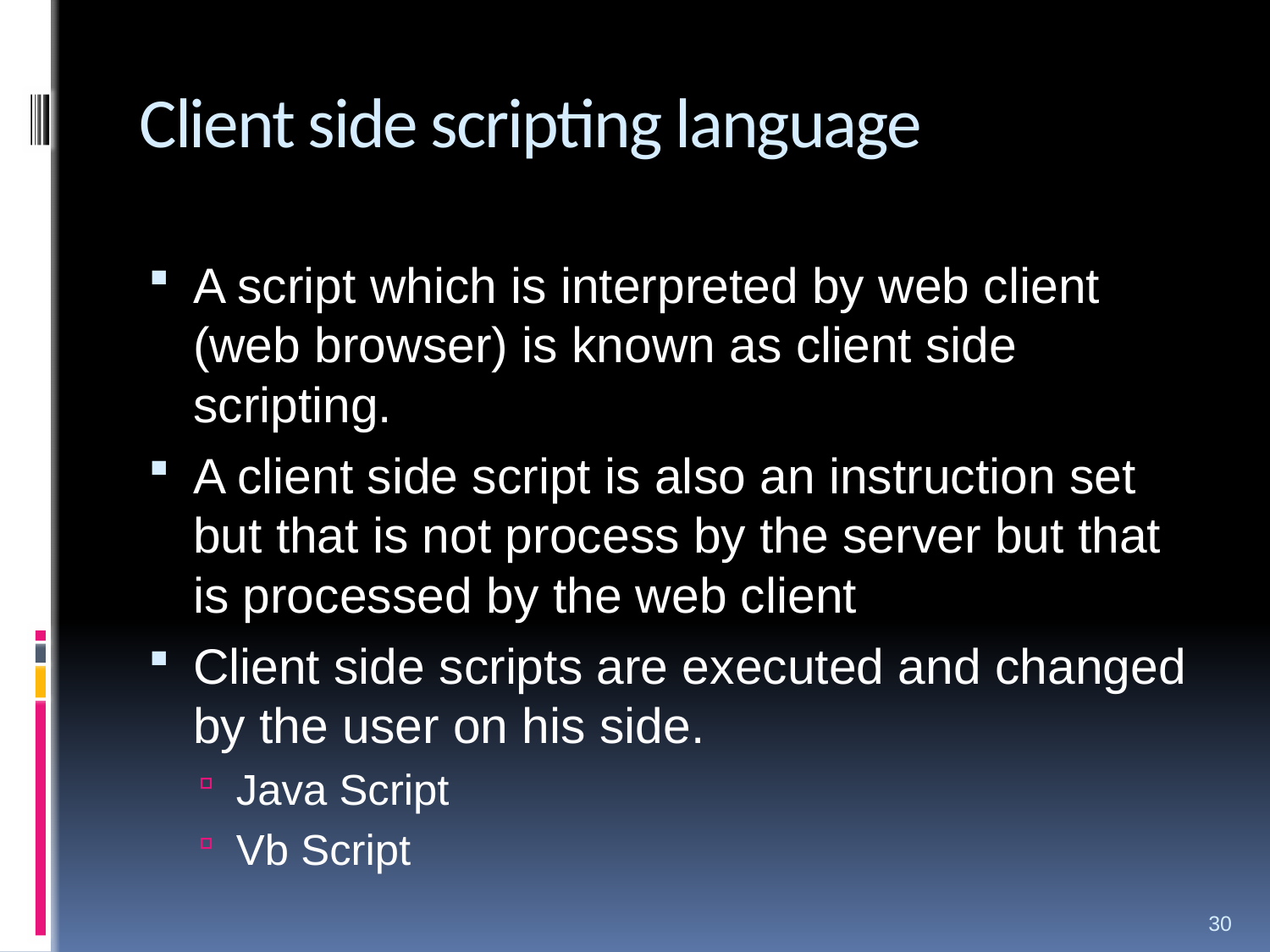

# Client side scripting language
A script which is interpreted by web client (web browser) is known as client side scripting.
A client side script is also an instruction set but that is not process by the server but that is processed by the web client
Client side scripts are executed and changed by the user on his side.
Java Script
Vb Script
30